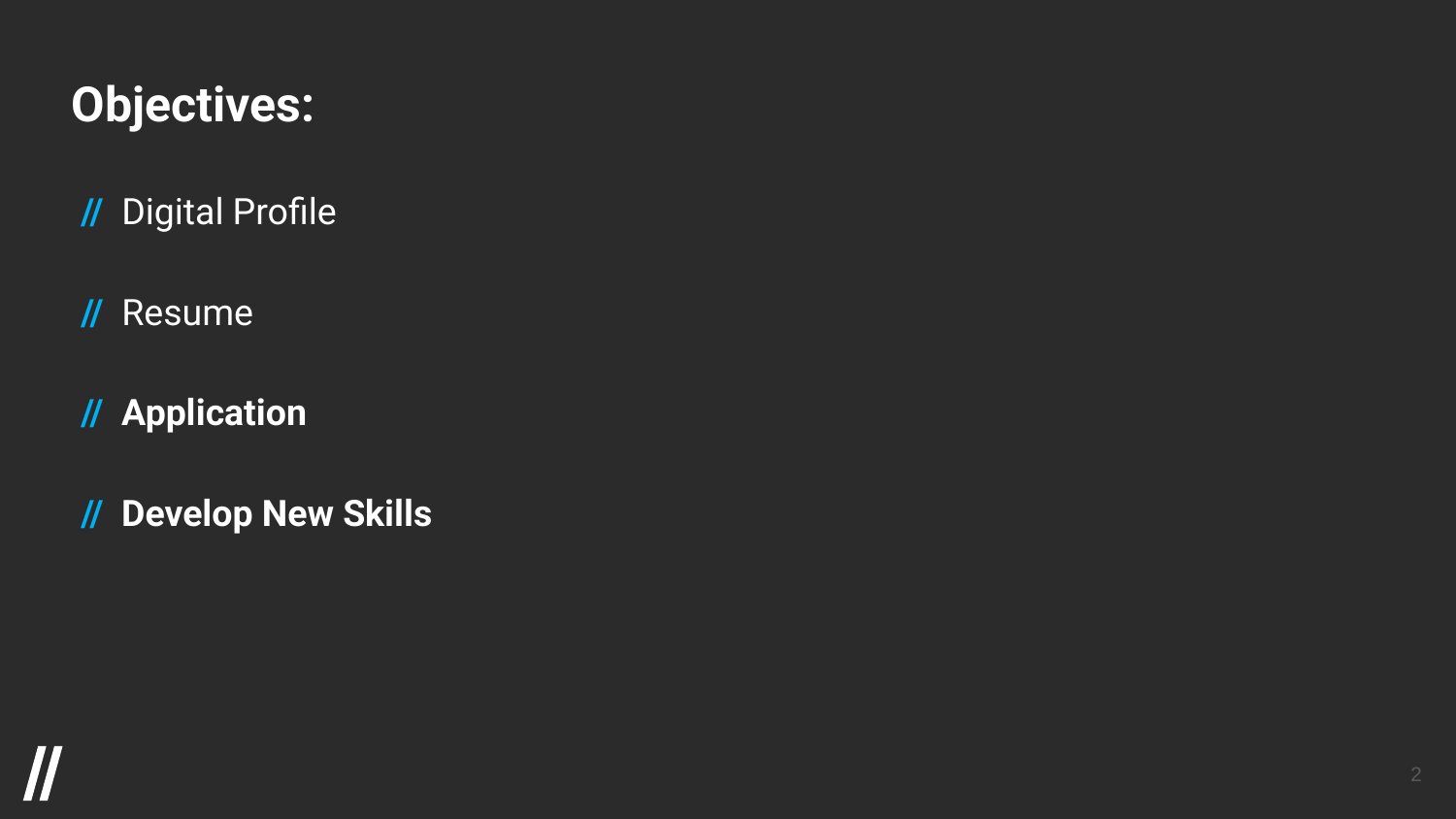

Objectives:

//  Digital Profile

//  Resume

//  Application

//  Develop New Skills

2